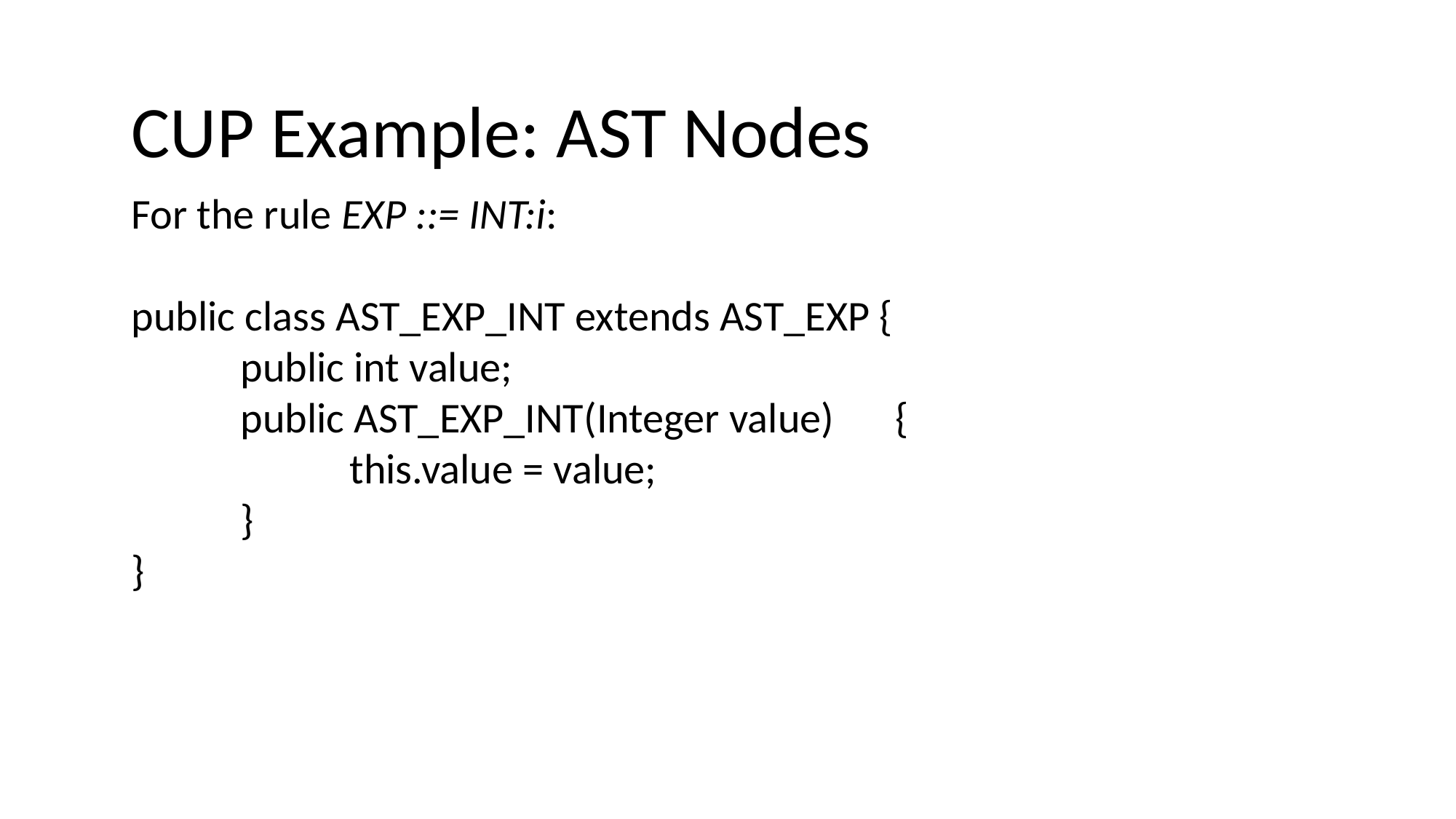

CUP Example: AST Nodes
For the rule EXP ::= INT:i:

public class AST_EXP_INT extends AST_EXP {
	public int value;
	public AST_EXP_INT(Integer value)	{
		this.value = value;
	}
}